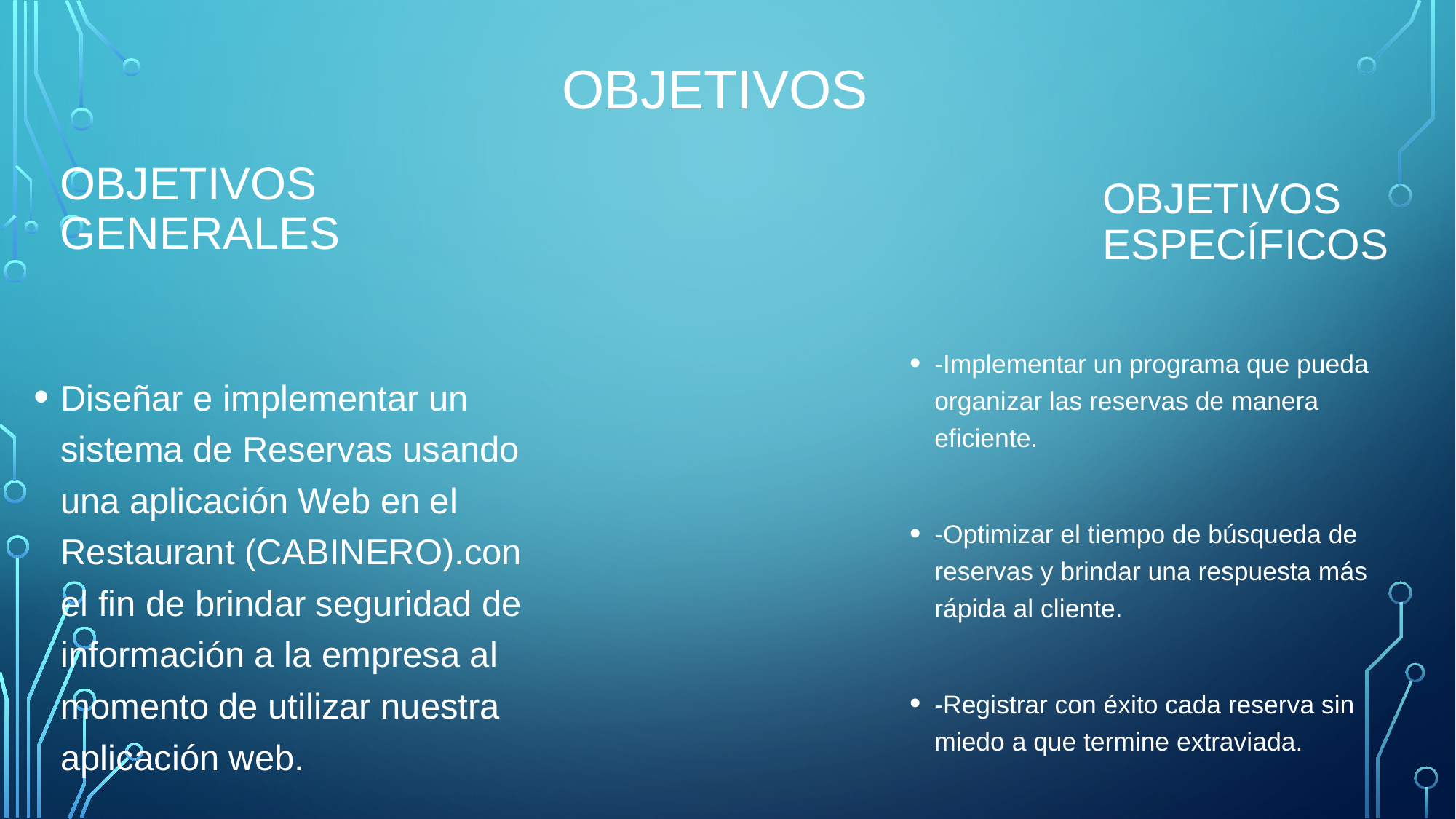

# Objetivos
Objetivos Generales
Objetivos específicos
-Implementar un programa que pueda organizar las reservas de manera eficiente.

-Optimizar el tiempo de búsqueda de reservas y brindar una respuesta más     rápida al cliente.

-Registrar con éxito cada reserva sin miedo a que termine extraviada.
Diseñar e implementar un sistema de Reservas usando una aplicación Web en el Restaurant (CABINERO).con el fin de brindar seguridad de información a la empresa al momento de utilizar nuestra aplicación web.